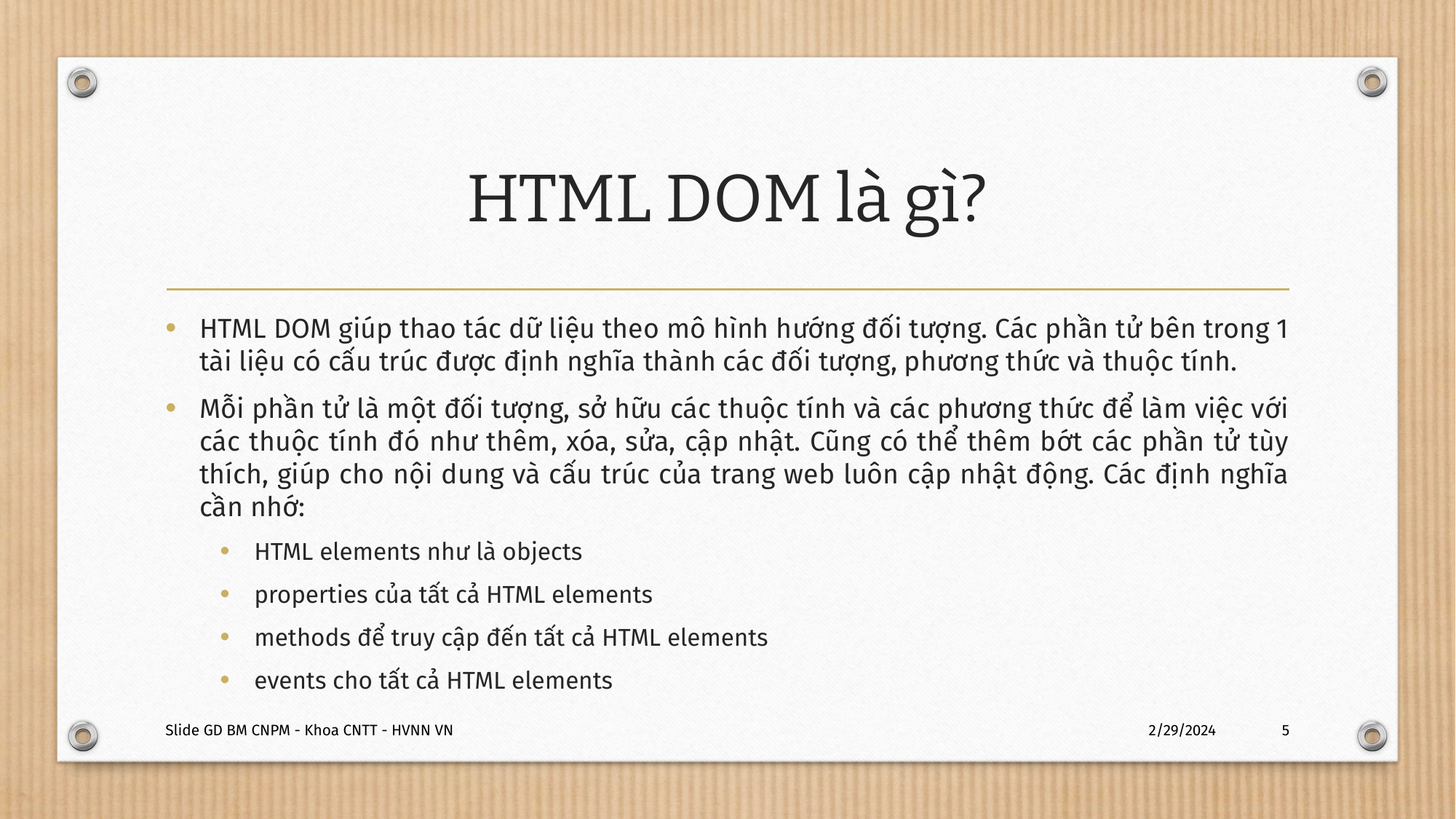

# HTML DOM là gì?
HTML DOM giúp thao tác dữ liệu theo mô hình hướng đối tượng. Các phần tử bên trong 1 tài liệu có cấu trúc được định nghĩa thành các đối tượng, phương thức và thuộc tính.
Mỗi phần tử là một đối tượng, sở hữu các thuộc tính và các phương thức để làm việc với các thuộc tính đó như thêm, xóa, sửa, cập nhật. Cũng có thể thêm bớt các phần tử tùy thích, giúp cho nội dung và cấu trúc của trang web luôn cập nhật động. Các định nghĩa cần nhớ:
HTML elements như là objects
properties của tất cả HTML elements
methods để truy cập đến tất cả HTML elements
events cho tất cả HTML elements

Slide GD BM CNPM - Khoa CNTT - HVNN VN
2/29/2024
5